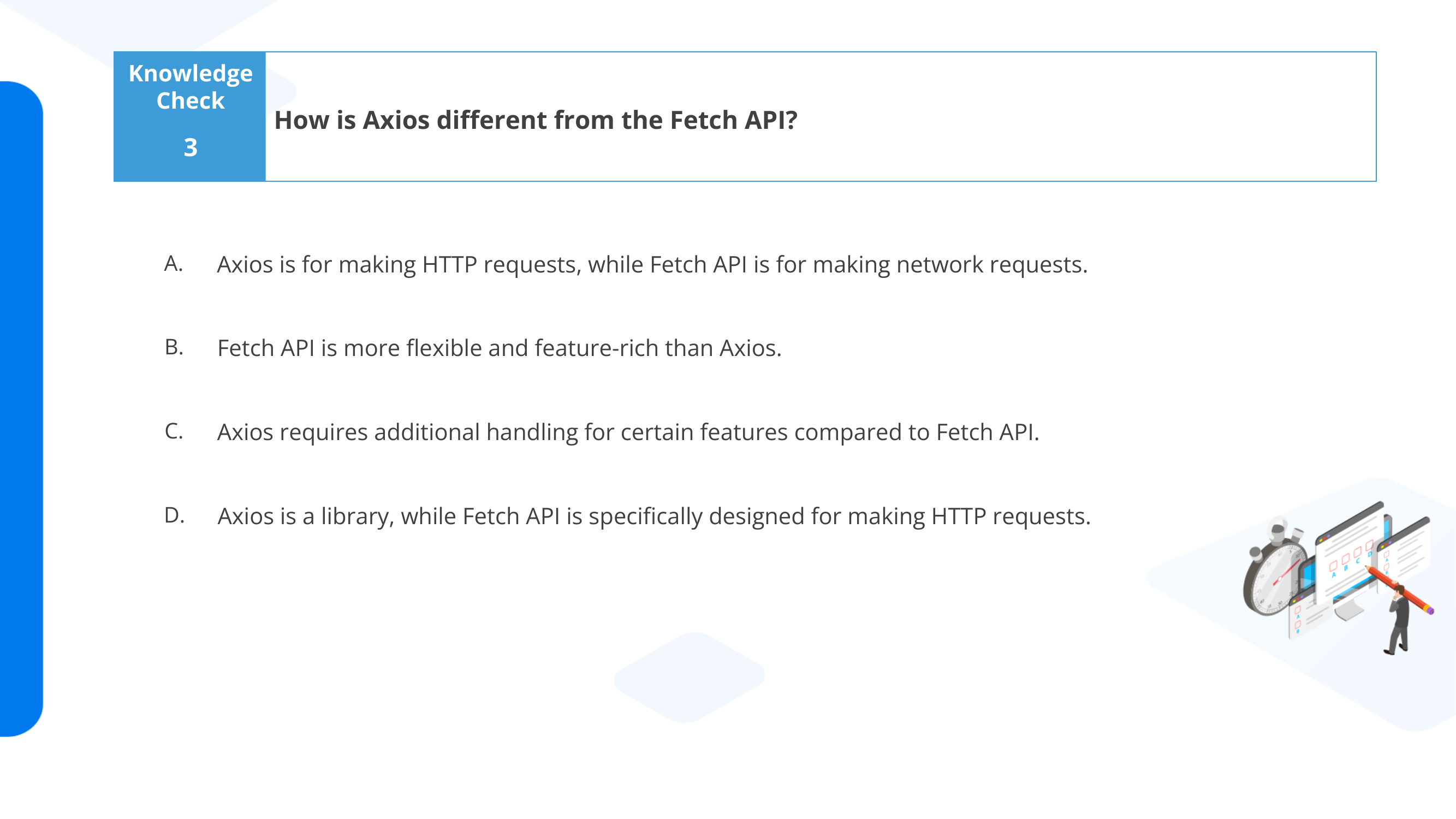

How is Axios different from the Fetch API?
3
Axios is for making HTTP requests, while Fetch API is for making network requests.

Fetch API is more flexible and feature-rich than Axios.
Axios requires additional handling for certain features compared to Fetch API.
Axios is a library, while Fetch API is specifically designed for making HTTP requests.